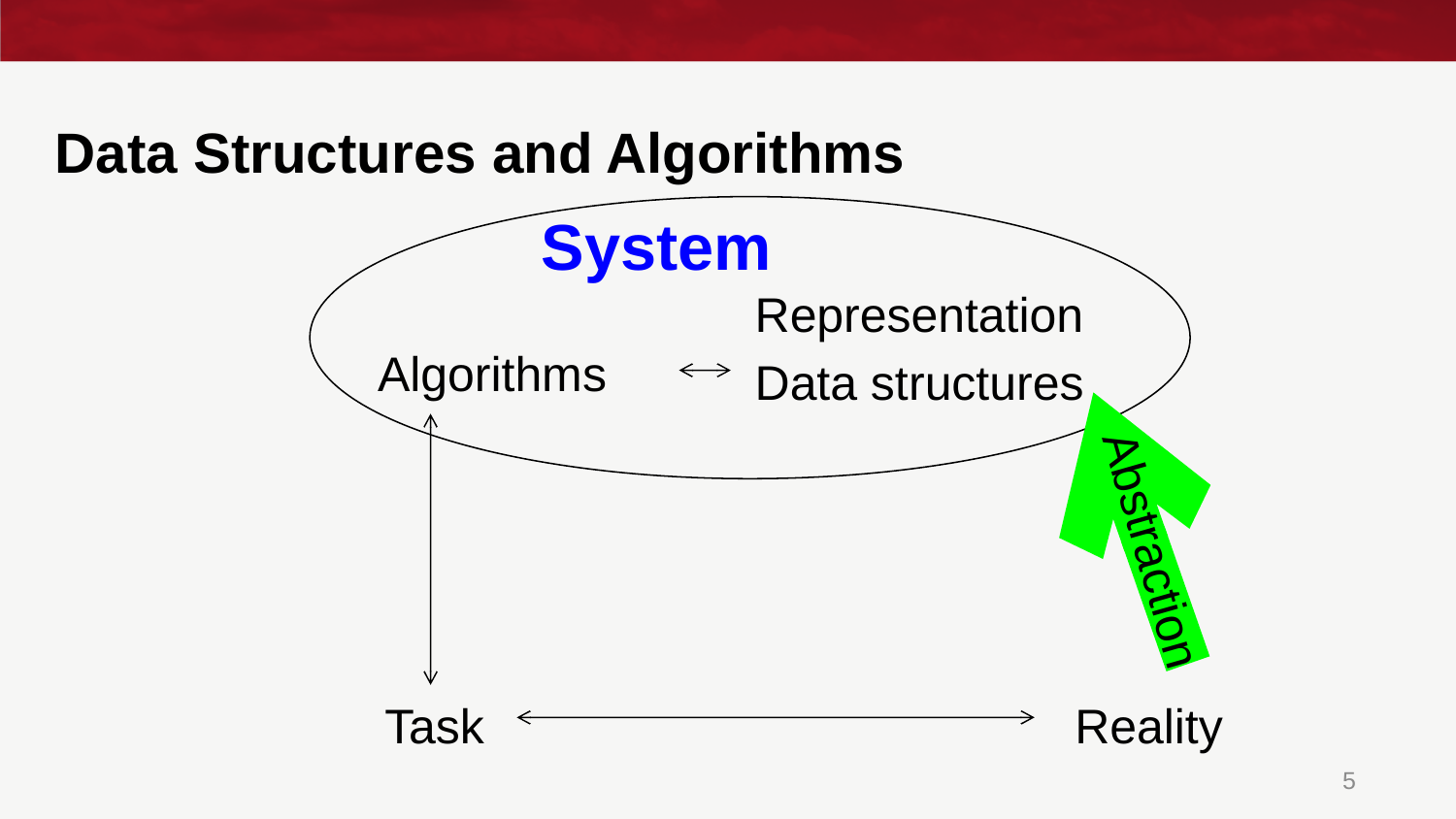

# Data Structures and Algorithms

System
Representation
Data structures
Algorithms

    Abstraction

Task
Reality